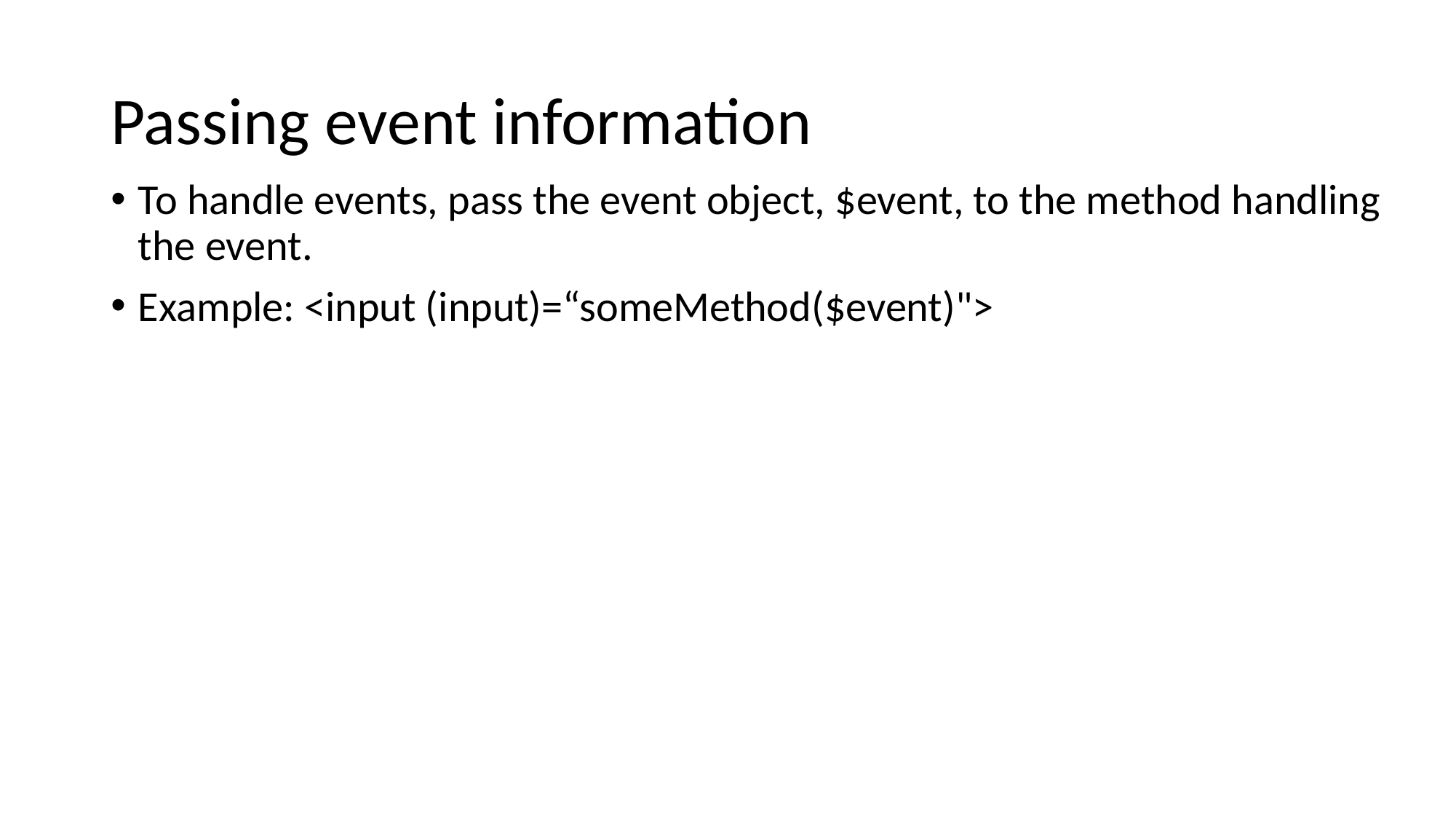

# Passing event information
To handle events, pass the event object, $event, to the method handling the event.
Example: <input (input)=“someMethod($event)">